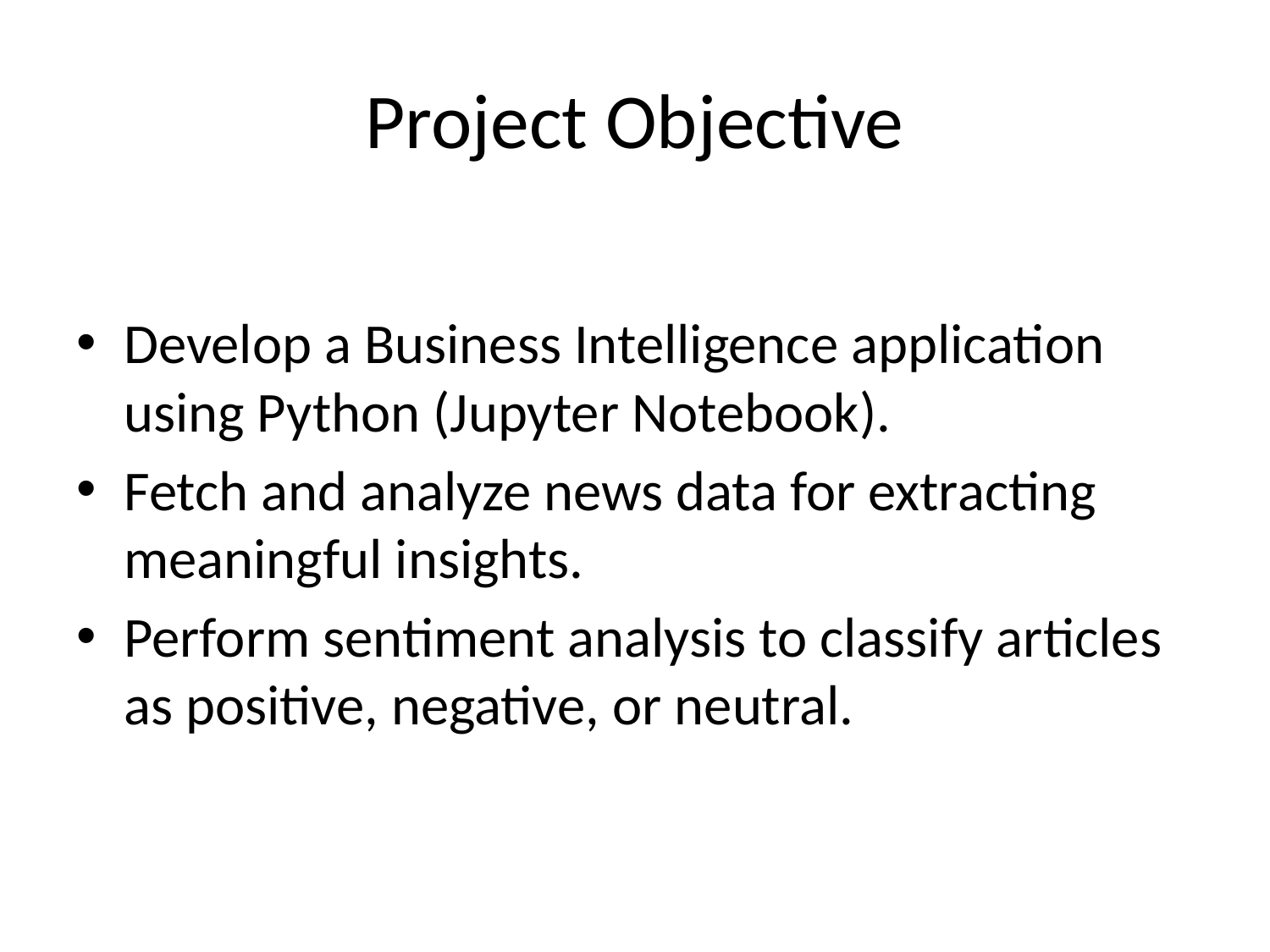

# Project Objective

Develop a Business Intelligence application using Python (Jupyter Notebook).
Fetch and analyze news data for extracting meaningful insights.
Perform sentiment analysis to classify articles as positive, negative, or neutral.